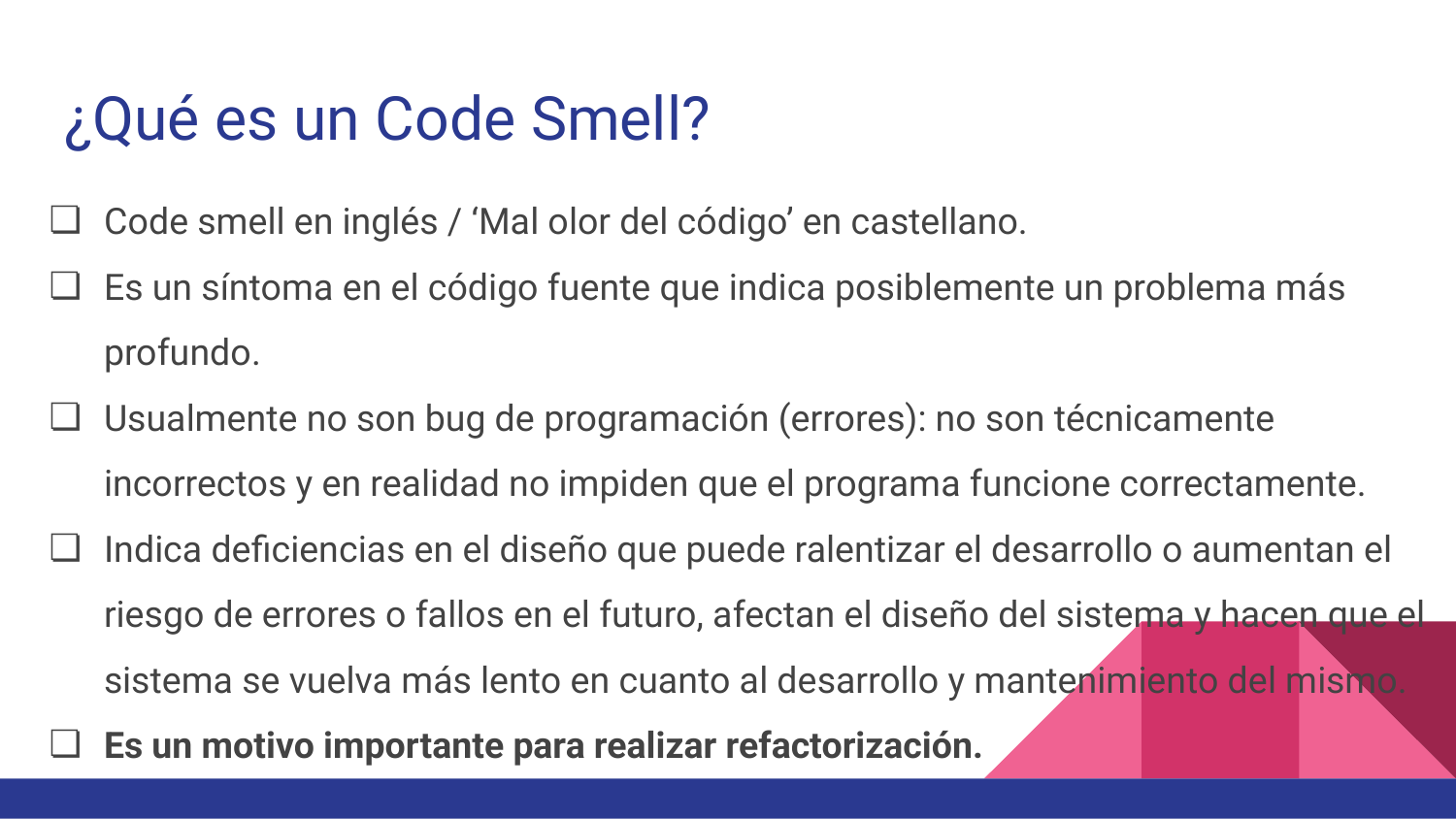

# ¿Qué es un Code Smell?
Code smell en inglés / ‘Mal olor del código’ en castellano.
Es un síntoma en el código fuente que indica posiblemente un problema más profundo.
Usualmente no son bug de programación (errores): no son técnicamente incorrectos y en realidad no impiden que el programa funcione correctamente.
Indica deficiencias en el diseño que puede ralentizar el desarrollo o aumentan el riesgo de errores o fallos en el futuro, afectan el diseño del sistema y hacen que el sistema se vuelva más lento en cuanto al desarrollo y mantenimiento del mismo.
Es un motivo importante para realizar refactorización.